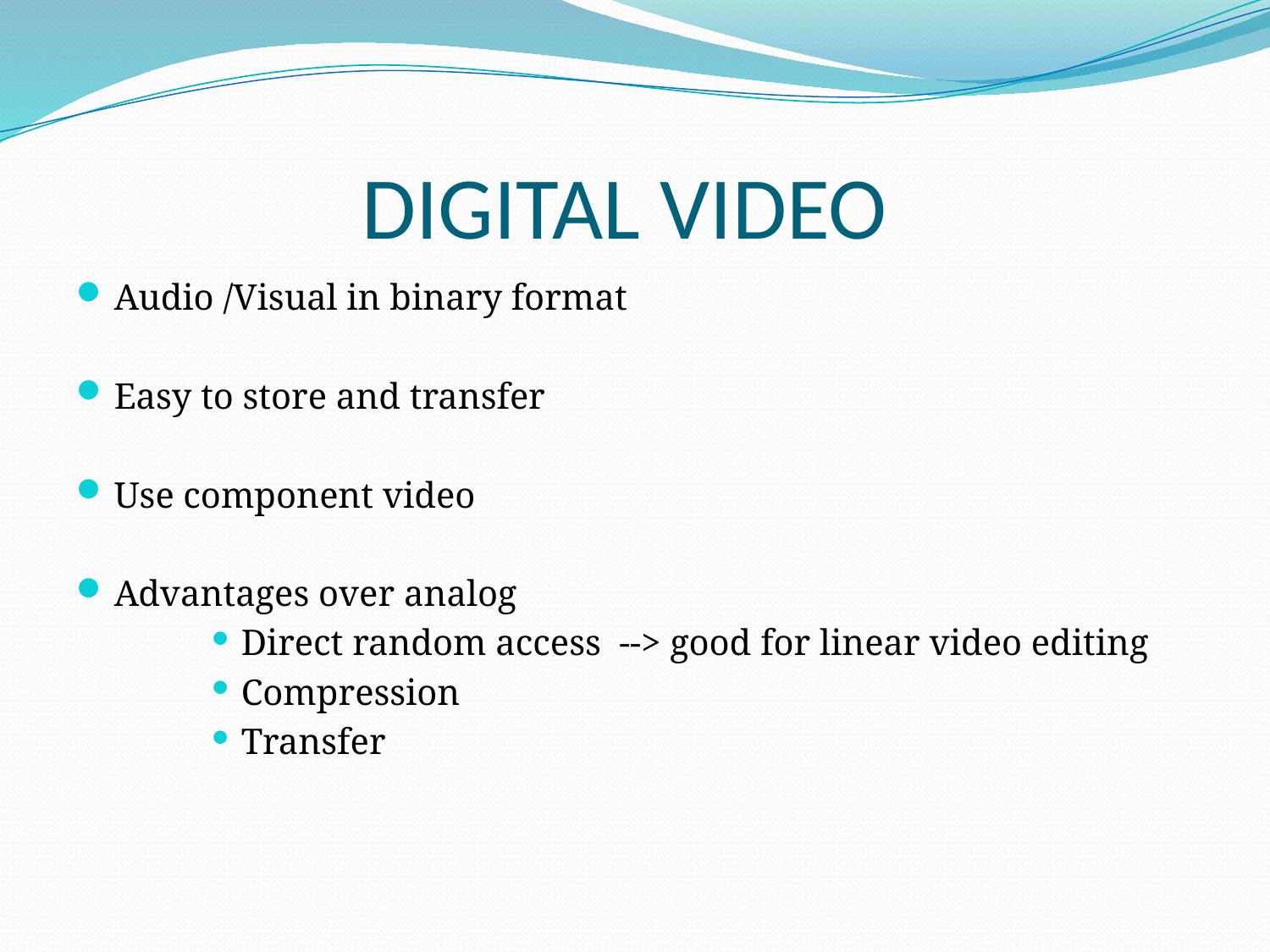

# DIGITAL VIDEO
Audio /Visual in binary format

Easy to store and transfer

Use component video

Advantages over analog
Direct random access  --> good for linear video editing
Compression
Transfer